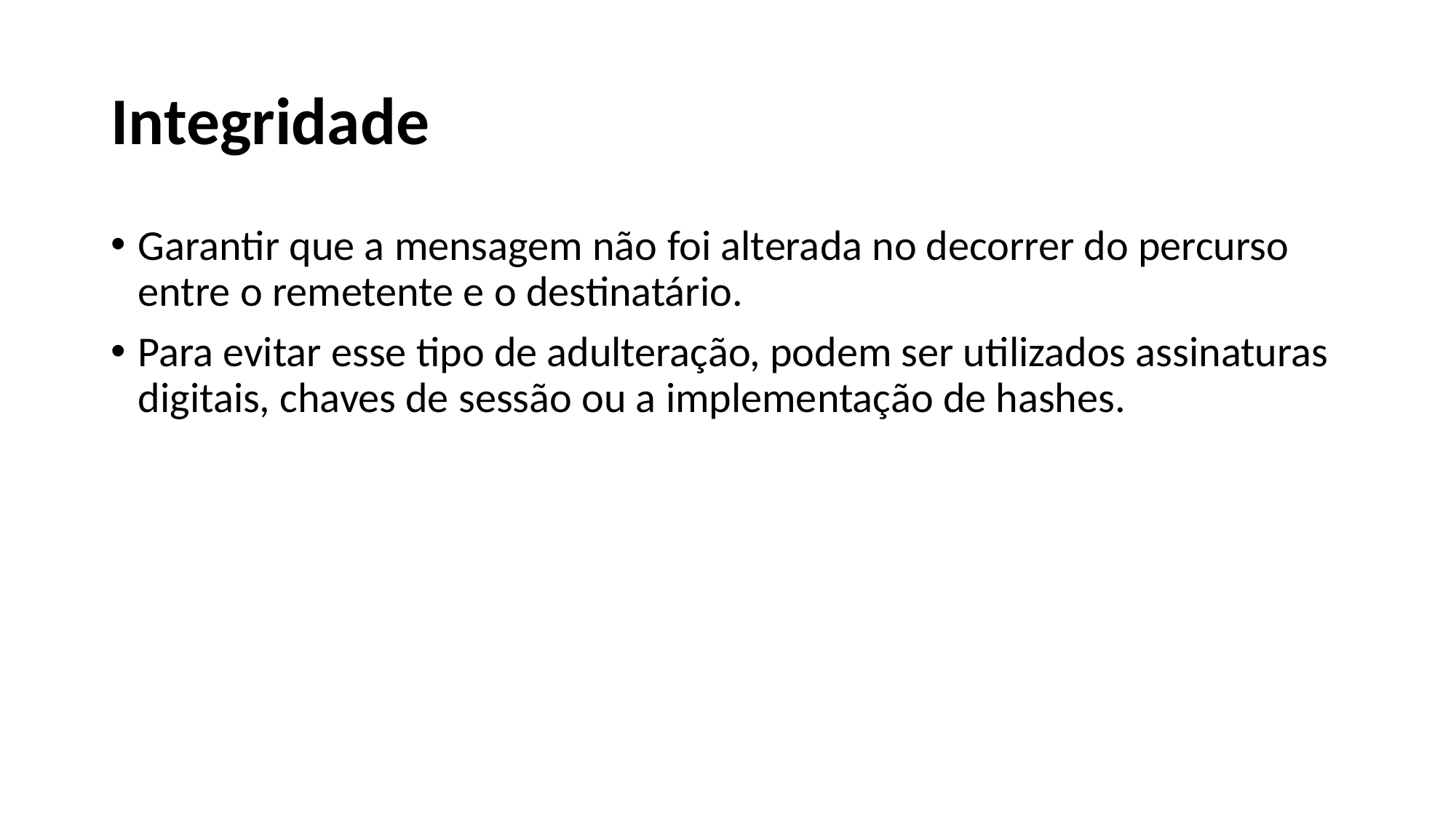

# Integridade
Garantir que a mensagem não foi alterada no decorrer do percurso entre o remetente e o destinatário.
Para evitar esse tipo de adulteração, podem ser utilizados assinaturas digitais, chaves de sessão ou a implementação de hashes.